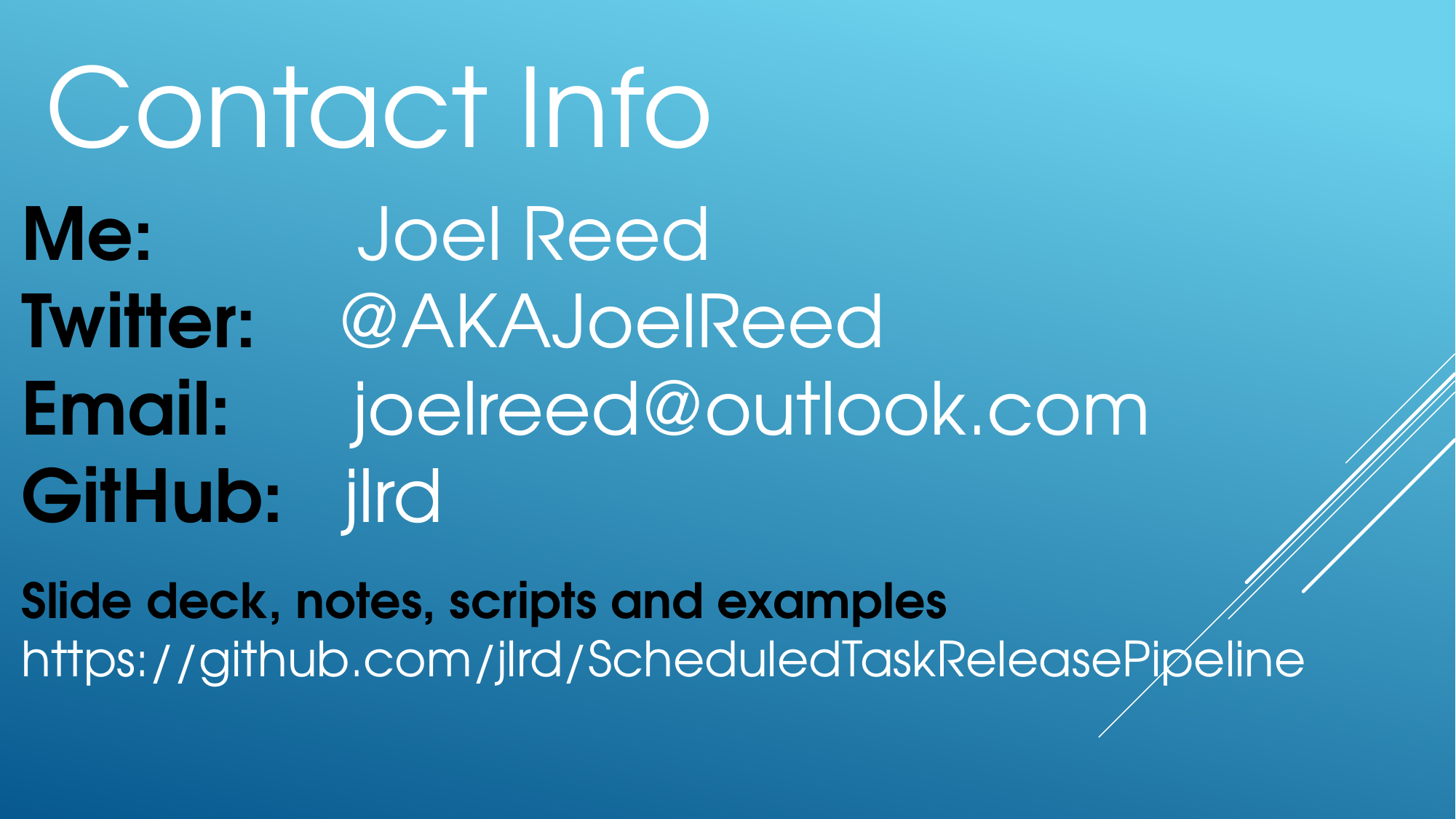

Contact Info
Me:          Joel Reed
Twitter:    @AKAJoelReed
Email:      joelreed@outlook.com
GitHub:   jlrd
Slide deck, notes, scripts and examples
https://github.com/jlrd/ScheduledTaskReleasePipeline